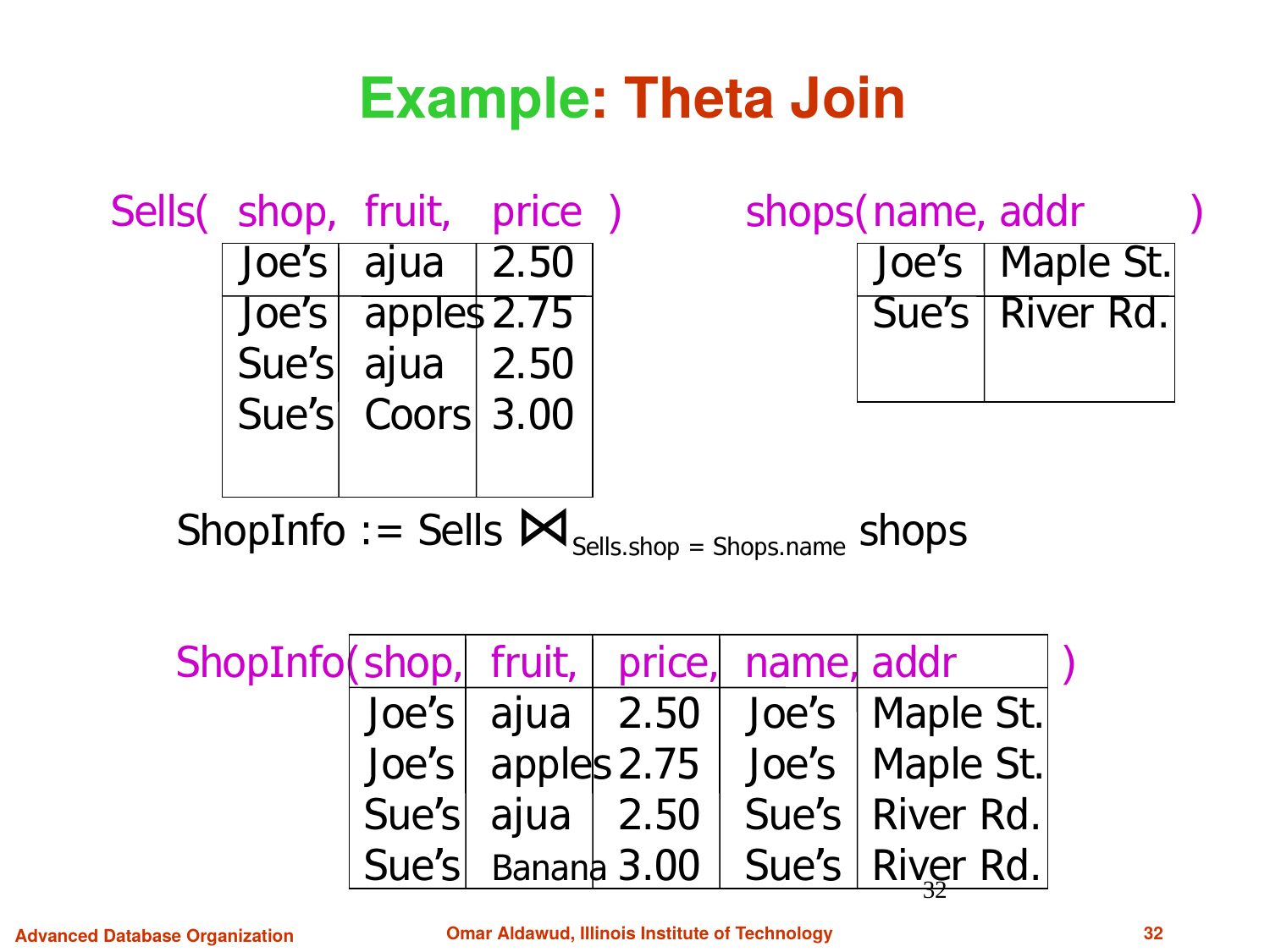

# Example: Theta Join
Sells(	shop,	fruit,	price  )	shops(	name,	addr        )
	Joe’s	ajua	2.50			Joe’s	Maple St.
	Joe’s	apples	2.75			Sue’s	River Rd.
	Sue’s	ajua	2.50
	Sue’s	Coors	3.00

     ShopInfo := Sells ⋈Sells.shop = Shops.name shops

     ShopInfo(	shop,	fruit,	price,	name,	addr        )
		Joe’s	ajua	2.50	Joe’s	Maple St.
		Joe’s	apples	2.75	Joe’s	Maple St.
		Sue’s	ajua	2.50	Sue’s	River Rd.
		Sue’s	Banana	3.00	Sue’s	River Rd.

32